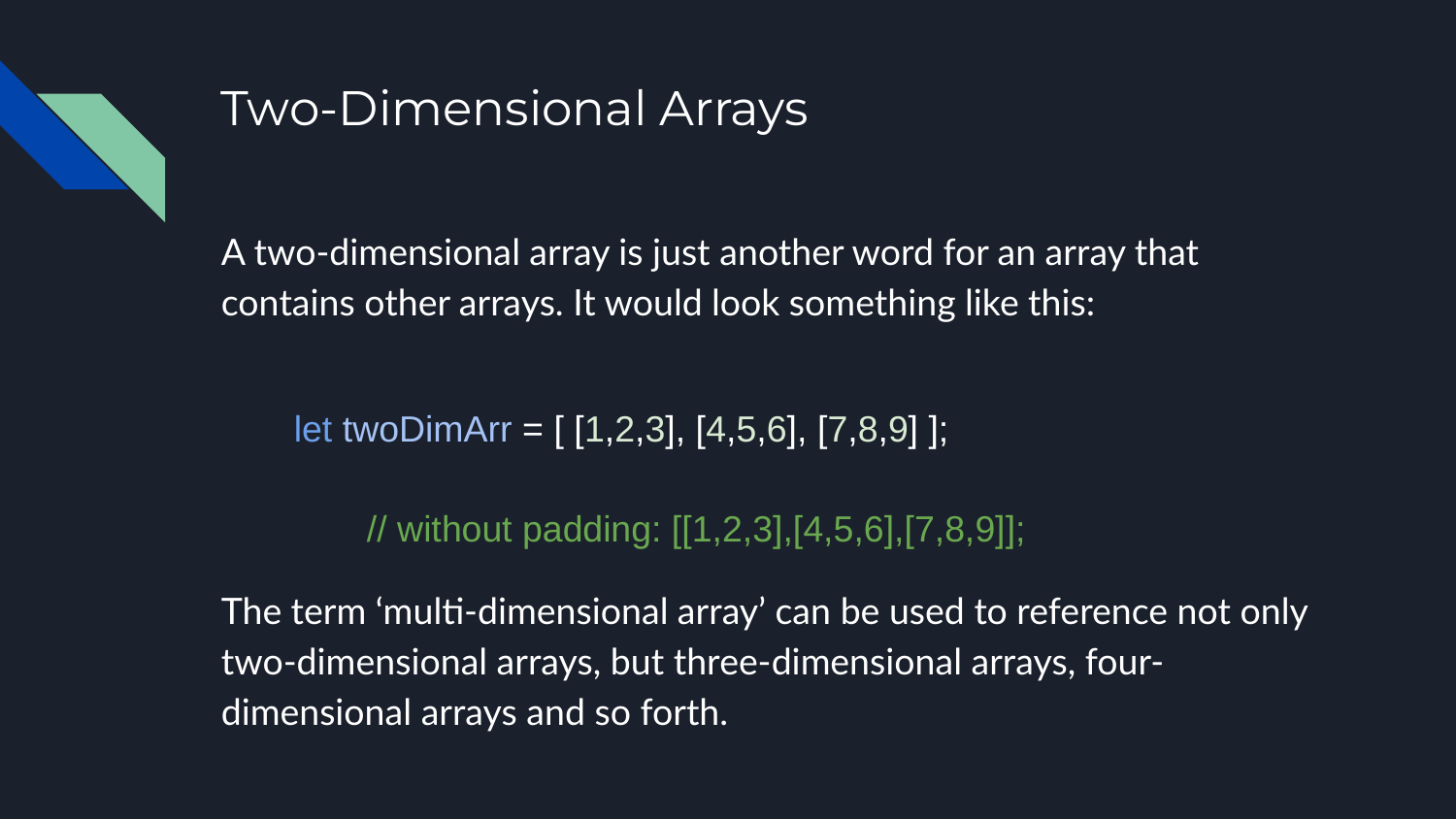

# Two-Dimensional Arrays
A two-dimensional array is just another word for an array that contains other arrays. It would look something like this:
let twoDimArr = [ [1,2,3], [4,5,6], [7,8,9] ];
	// without padding: [[1,2,3],[4,5,6],[7,8,9]];
The term ‘multi-dimensional array’ can be used to reference not only two-dimensional arrays, but three-dimensional arrays, four-dimensional arrays and so forth.